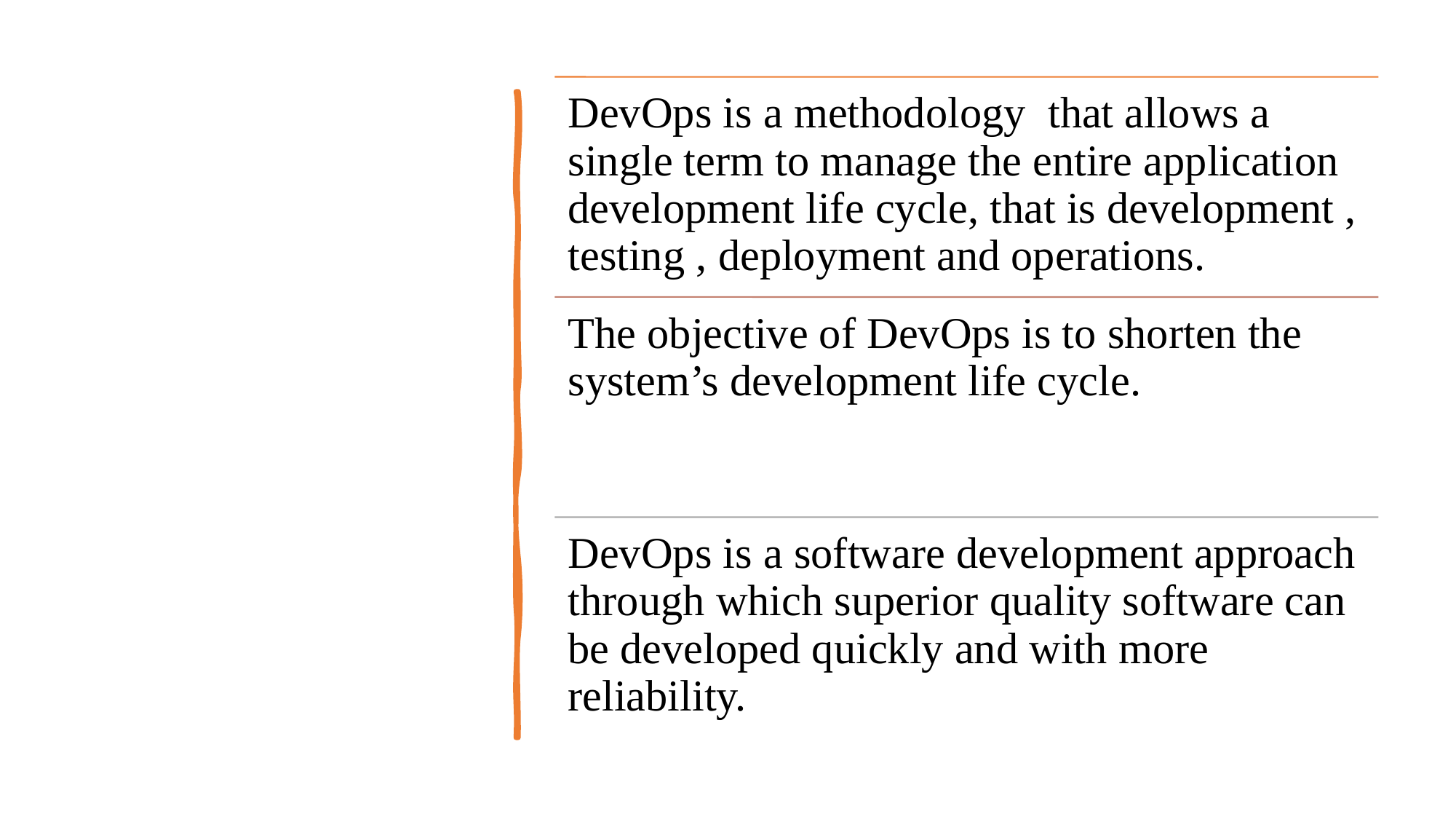

DevOps is a methodology  that allows a single term to manage the entire application development life cycle, that is development , testing , deployment and operations.
The objective of DevOps is to shorten the system’s development life cycle.
DevOps is a software development approach through which superior quality software can be developed quickly and with more reliability.